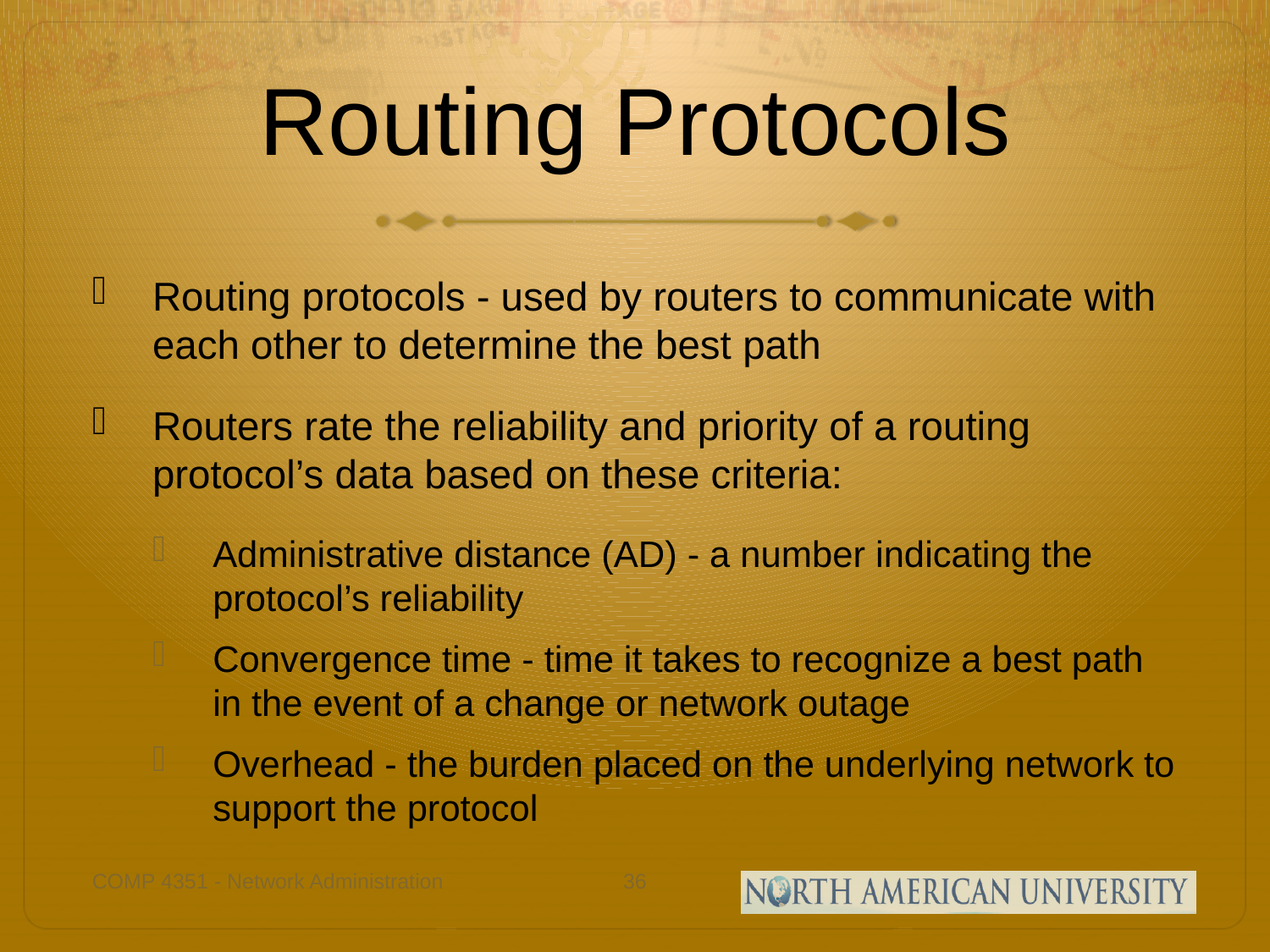

# Routing Protocols
Routing protocols - used by routers to communicate with each other to determine the best path
Routers rate the reliability and priority of a routing protocol’s data based on these criteria:
Administrative distance (AD) - a number indicating the protocol’s reliability
Convergence time - time it takes to recognize a best path in the event of a change or network outage
Overhead - the burden placed on the underlying network to support the protocol
COMP 4351 - Network Administration
36